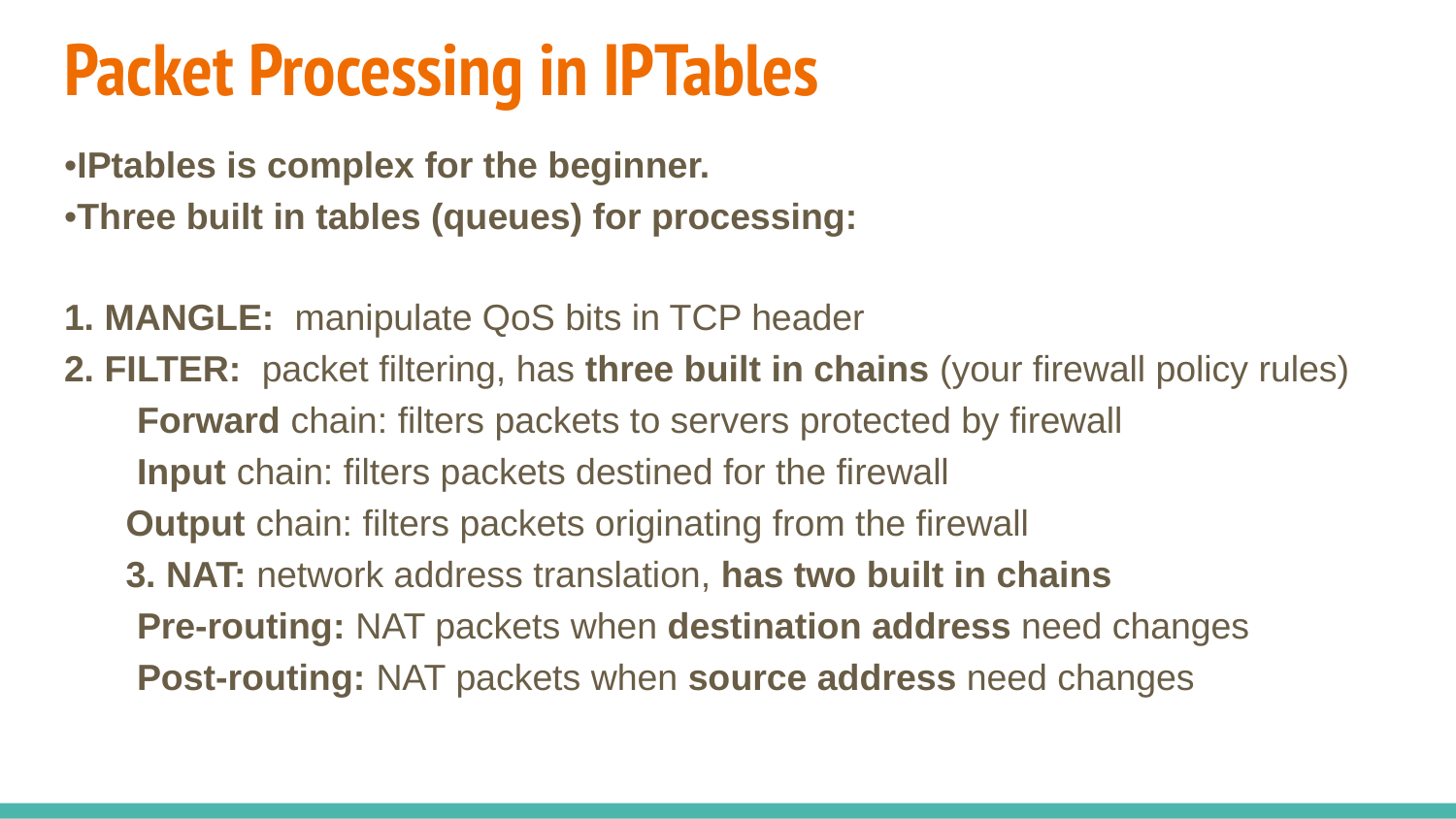

# Packet Processing in IPTables
•IPtables is complex for the beginner.
•Three built in tables (queues) for processing:

1. MANGLE:  manipulate QoS bits in TCP header
2. FILTER:  packet filtering, has three built in chains (your firewall policy rules)
Forward chain: filters packets to servers protected by firewall
Input chain: filters packets destined for the firewall
Output chain: filters packets originating from the firewall
3. NAT: network address translation, has two built in chains
Pre-routing: NAT packets when destination address need changes
Post-routing: NAT packets when source address need changes